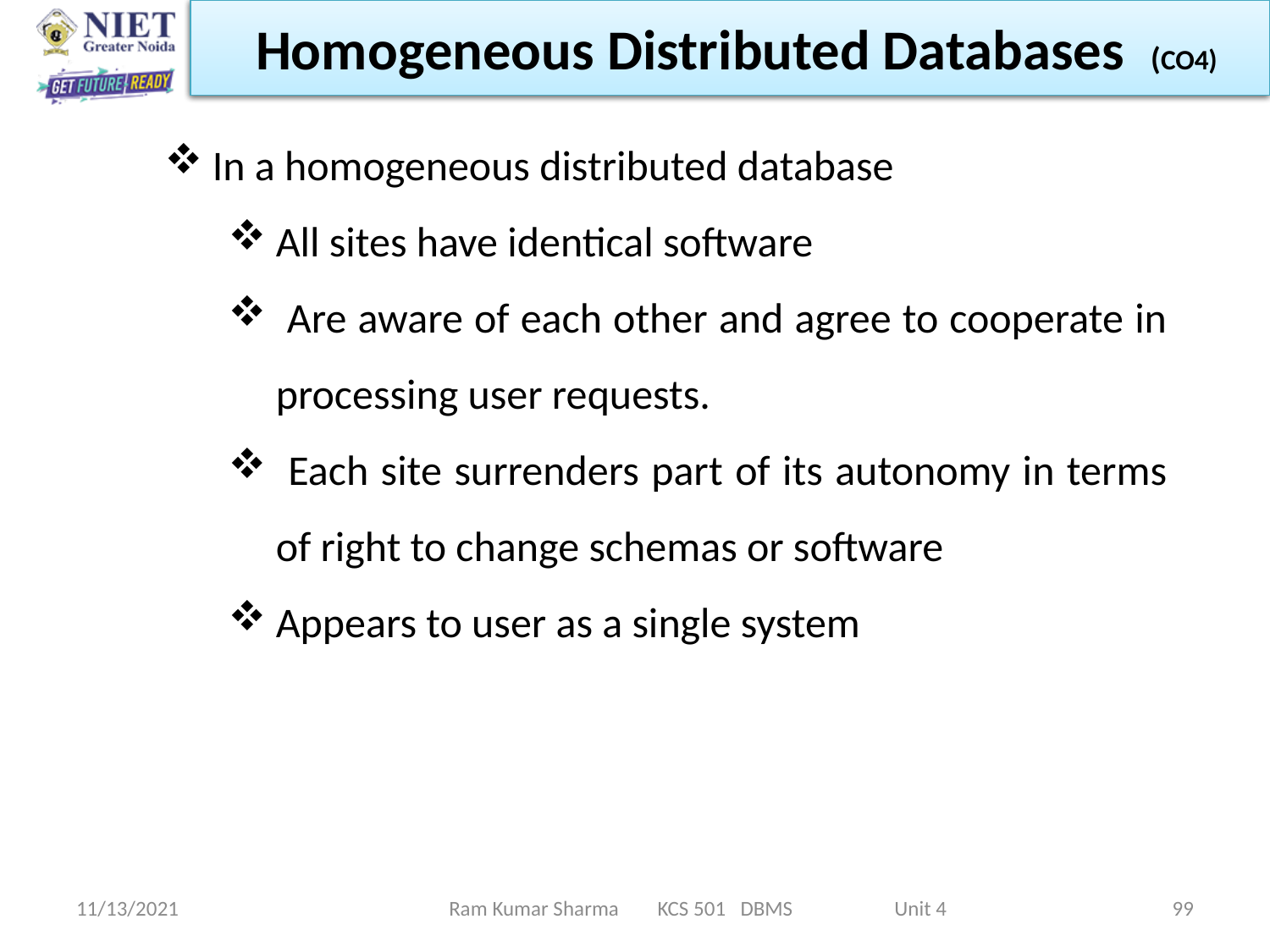

Homogeneous Distributed Databases  (CO4)
In a homogeneous distributed database
All sites have identical software
 Are aware of each other and agree to cooperate in processing user requests.
 Each site surrenders part of its autonomy in terms of right to change schemas or software
Appears to user as a single system
11/13/2021
Ram Kumar Sharma        KCS 501   DBMS                     Unit 4
99